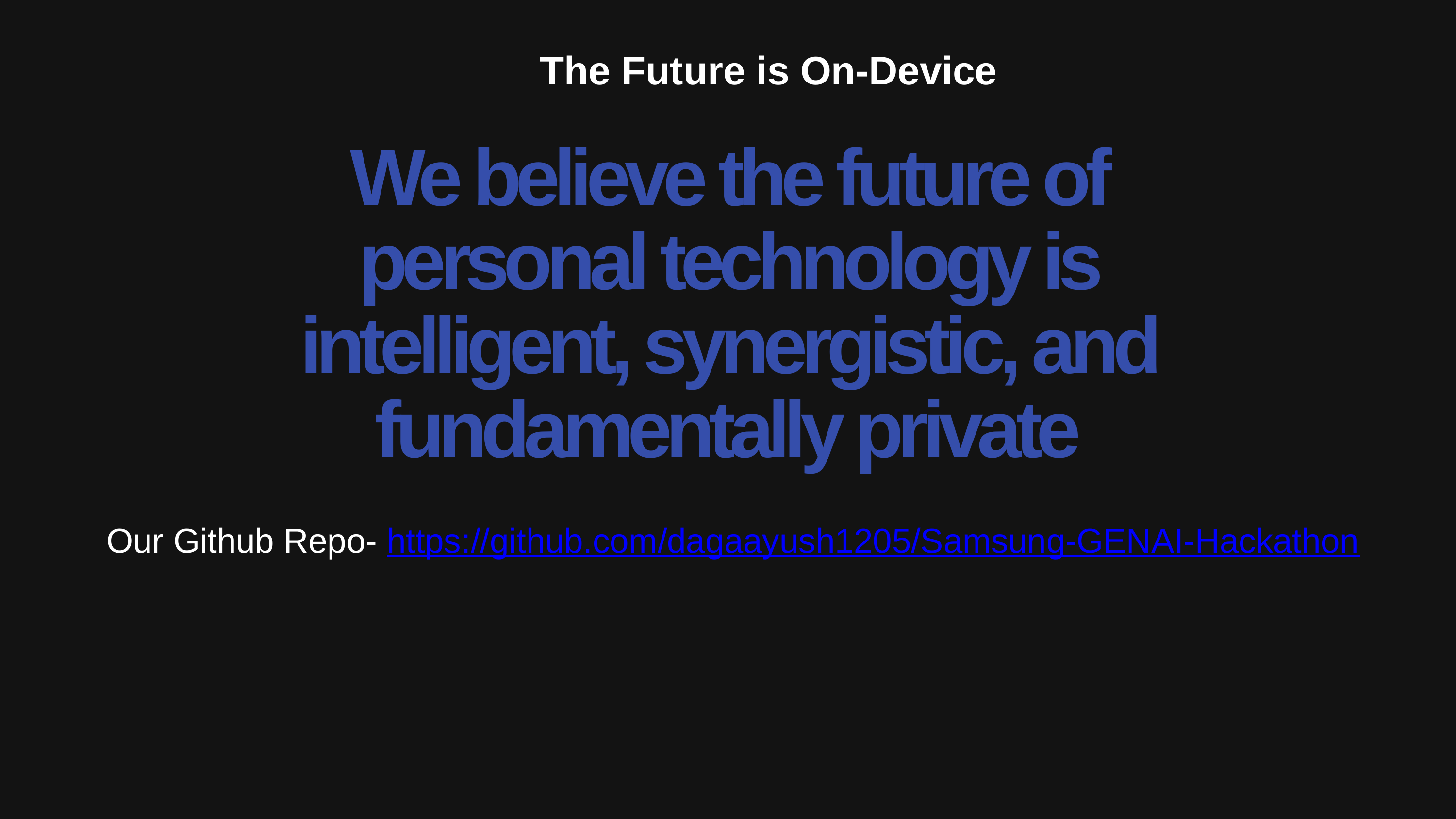

The Future is On-Device
We believe the future of personal technology is intelligent, synergistic, and fundamentally private

Our Github Repo- https://github.com/dagaayush1205/Samsung-GENAI-Hackathon